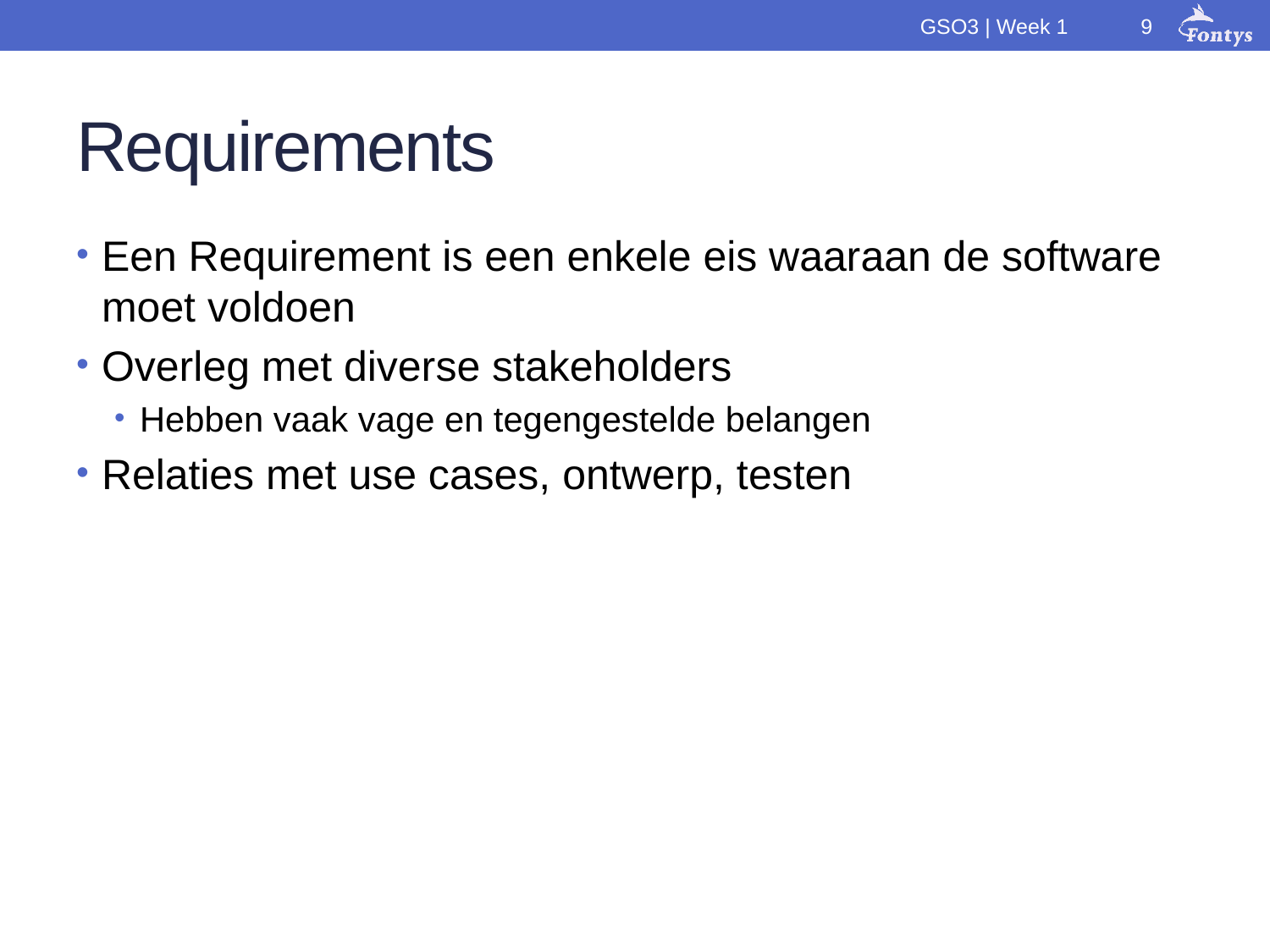

Een Requirement is een enkele eis waaraan de software moet voldoen
Overleg met diverse stakeholders
Hebben vaak vage en tegengestelde belangen
Relaties met use cases, ontwerp, testen
9
GSO3 | Week 1
# Requirements